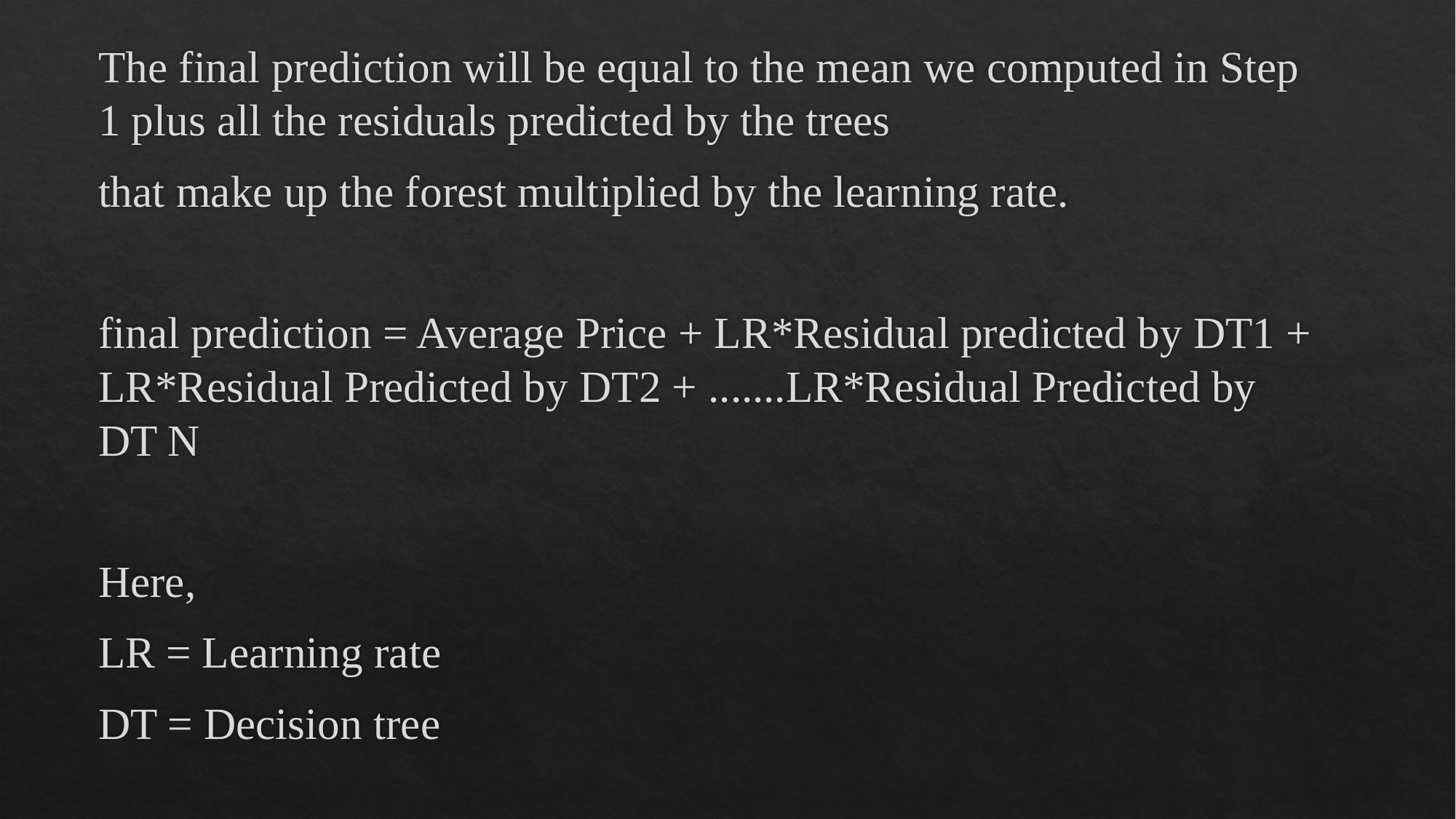

The final prediction will be equal to the mean we computed in Step 1 plus all the residuals predicted by the trees
that make up the forest multiplied by the learning rate.

final prediction = Average Price + LR*Residual predicted by DT1 + LR*Residual Predicted by DT2 + .......LR*Residual Predicted by DT N

Here,
LR = Learning rate
DT = Decision tree